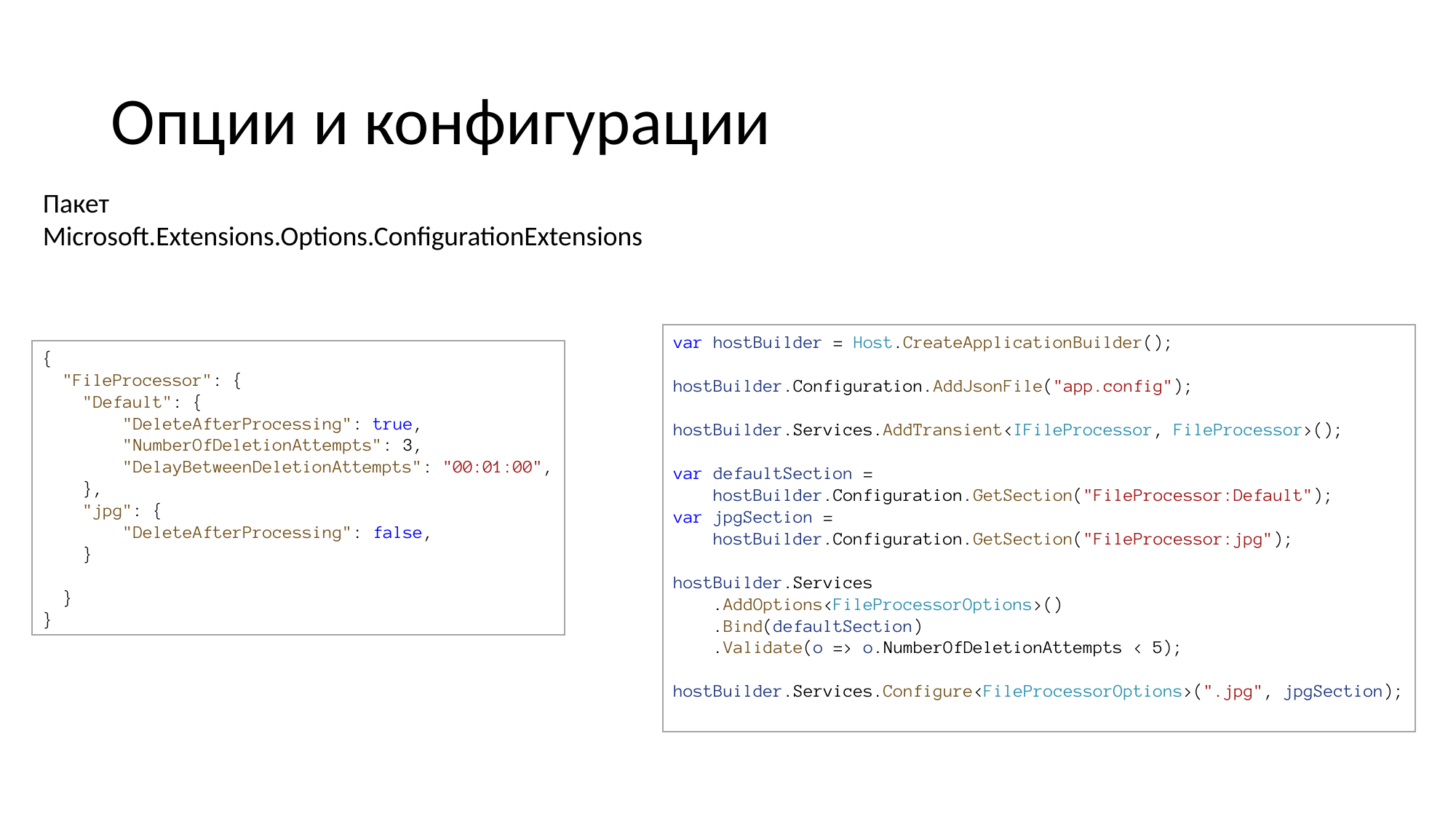

# Опции и конфигурации
Пакет
Microsoft.Extensions.Options.ConfigurationExtensions
var hostBuilder = Host.CreateApplicationBuilder();
hostBuilder.Configuration.AddJsonFile("app.config");
hostBuilder.Services.AddTransient<IFileProcessor, FileProcessor>();
var defaultSection =
    hostBuilder.Configuration.GetSection("FileProcessor:Default");
var jpgSection =
    hostBuilder.Configuration.GetSection("FileProcessor:jpg");
hostBuilder.Services
    .AddOptions<FileProcessorOptions>()
    .Bind(defaultSection)
    .Validate(o => o.NumberOfDeletionAttempts < 5);
hostBuilder.Services.Configure<FileProcessorOptions>(".jpg", jpgSection);
{
  "FileProcessor": {
    "Default": {
        "DeleteAfterProcessing": true,
        "NumberOfDeletionAttempts": 3,
        "DelayBetweenDeletionAttempts": "00:01:00",
    },
    "jpg": {
        "DeleteAfterProcessing": false,
    }
  }
}